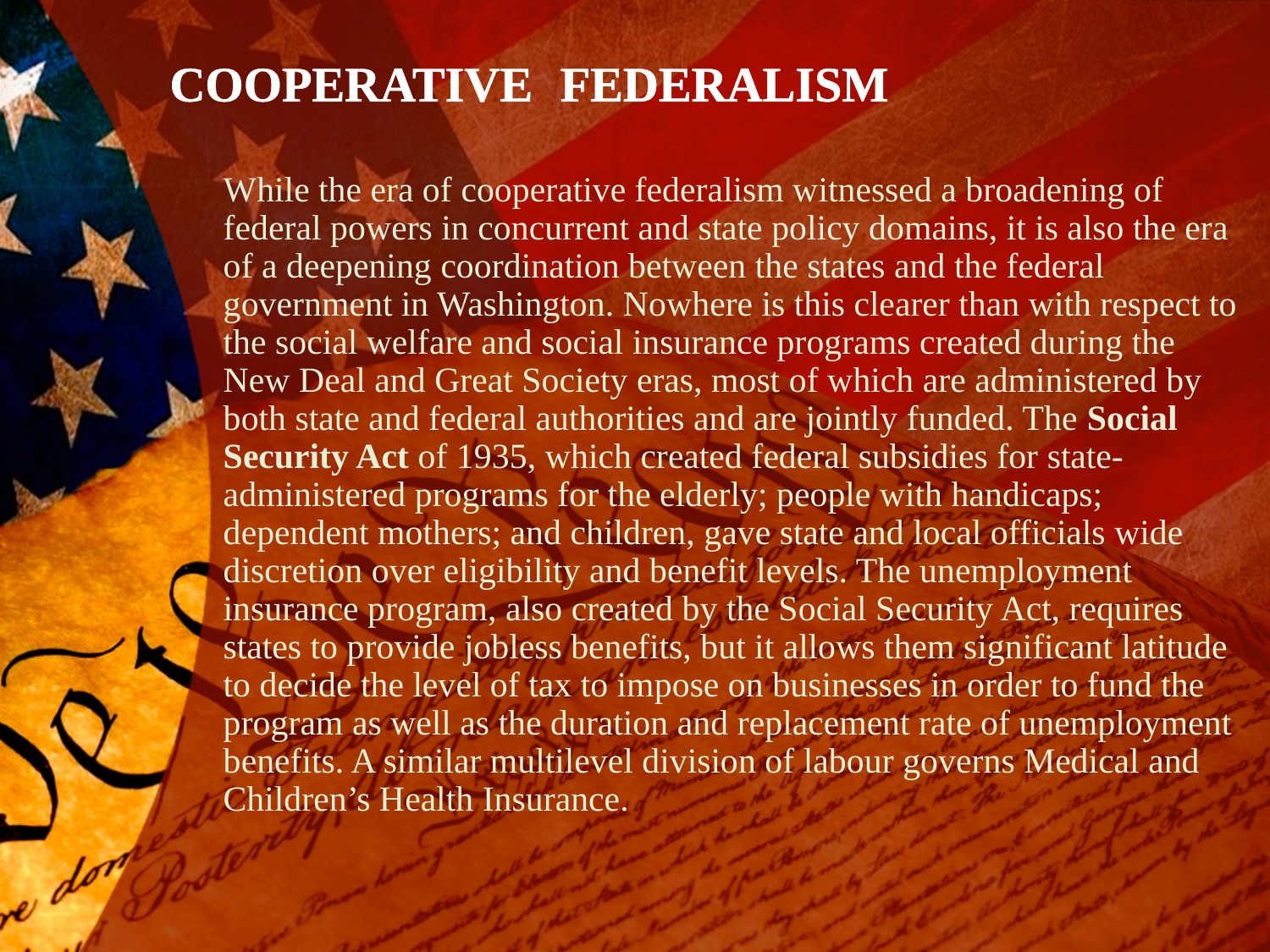

# COOPERATIVE  FEDERALISM
While the era of cooperative federalism witnessed a broadening of federal powers in concurrent and state policy domains, it is also the era of a deepening coordination between the states and the federal government in Washington. Nowhere is this clearer than with respect to the social welfare and social insurance programs created during the New Deal and Great Society eras, most of which are administered by both state and federal authorities and are jointly funded. The Social Security Act of 1935, which created federal subsidies for state-administered programs for the elderly; people with handicaps; dependent mothers; and children, gave state and local officials wide discretion over eligibility and benefit levels. The unemployment insurance program, also created by the Social Security Act, requires states to provide jobless benefits, but it allows them significant latitude to decide the level of tax to impose on businesses in order to fund the program as well as the duration and replacement rate of unemployment benefits. A similar multilevel division of labour governs Medical and Children’s Health Insurance.